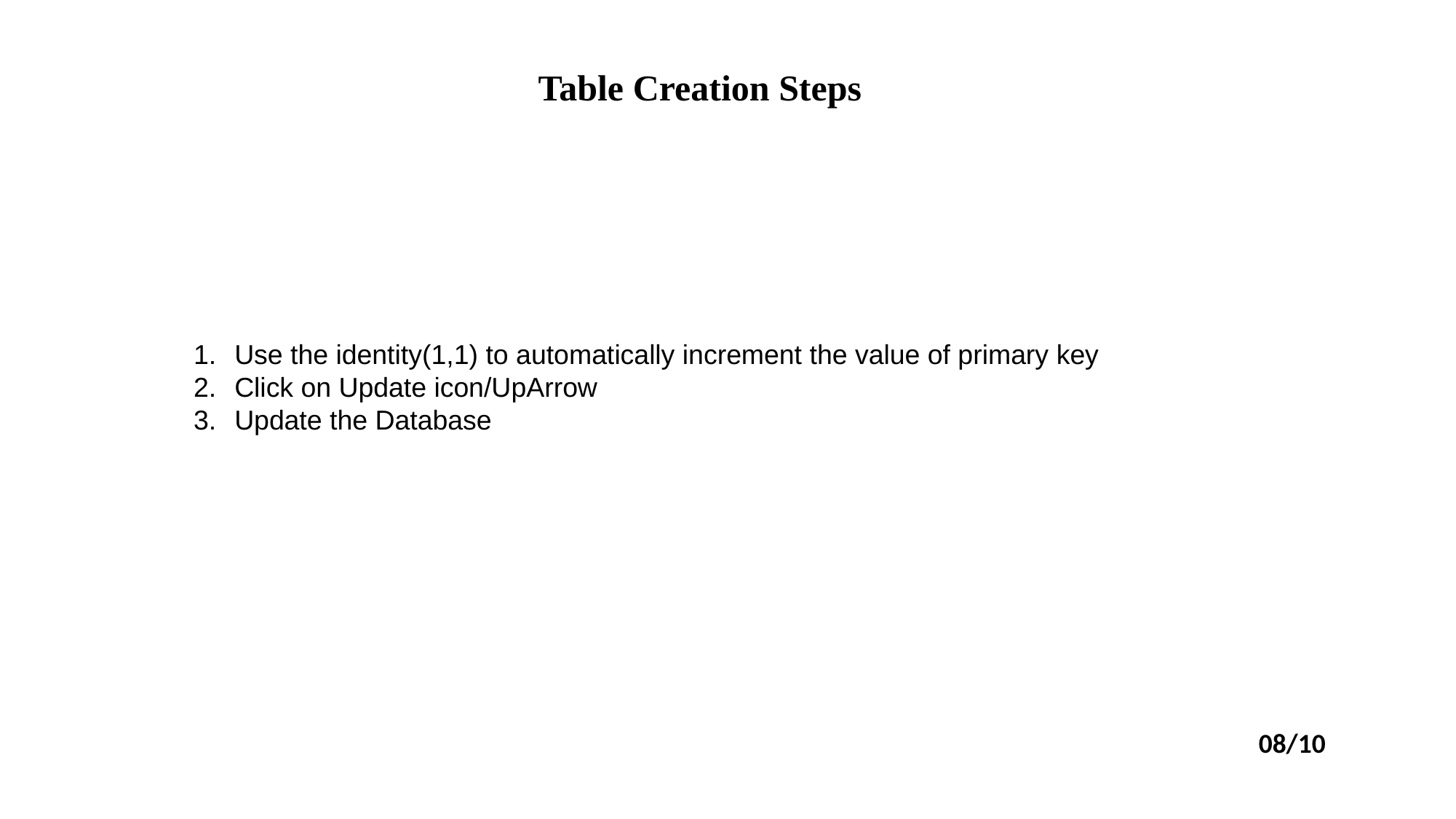

Table Creation Steps

Use the identity(1,1) to automatically increment the value of primary key
Click on Update icon/UpArrow
Update the Database
08/10